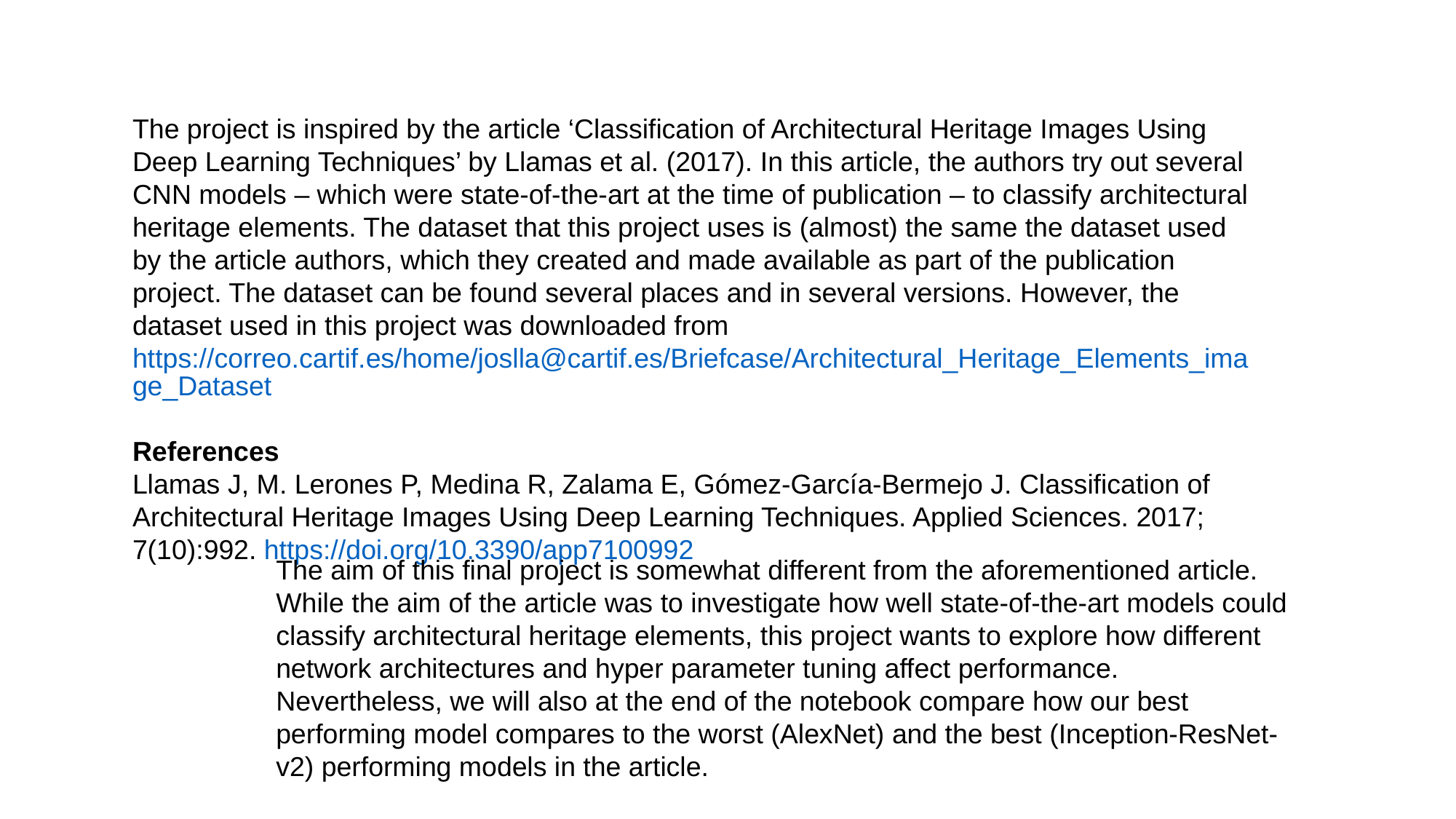

The project is inspired by the article ‘Classification of Architectural Heritage Images Using Deep Learning Techniques’ by Llamas et al. (2017). In this article, the authors try out several CNN models – which were state-of-the-art at the time of publication – to classify architectural heritage elements. The dataset that this project uses is (almost) the same the dataset used by the article authors, which they created and made available as part of the publication project. The dataset can be found several places and in several versions. However, the dataset used in this project was downloaded from https://correo.cartif.es/home/joslla@cartif.es/Briefcase/Architectural_Heritage_Elements_image_Dataset

References
Llamas J, M. Lerones P, Medina R, Zalama E, Gómez-García-Bermejo J. Classification of Architectural Heritage Images Using Deep Learning Techniques. Applied Sciences. 2017; 7(10):992. https://doi.org/10.3390/app7100992
The aim of this final project is somewhat different from the aforementioned article. While the aim of the article was to investigate how well state-of-the-art models could classify architectural heritage elements, this project wants to explore how different network architectures and hyper parameter tuning affect performance. Nevertheless, we will also at the end of the notebook compare how our best performing model compares to the worst (AlexNet) and the best (Inception-ResNet-v2) performing models in the article.